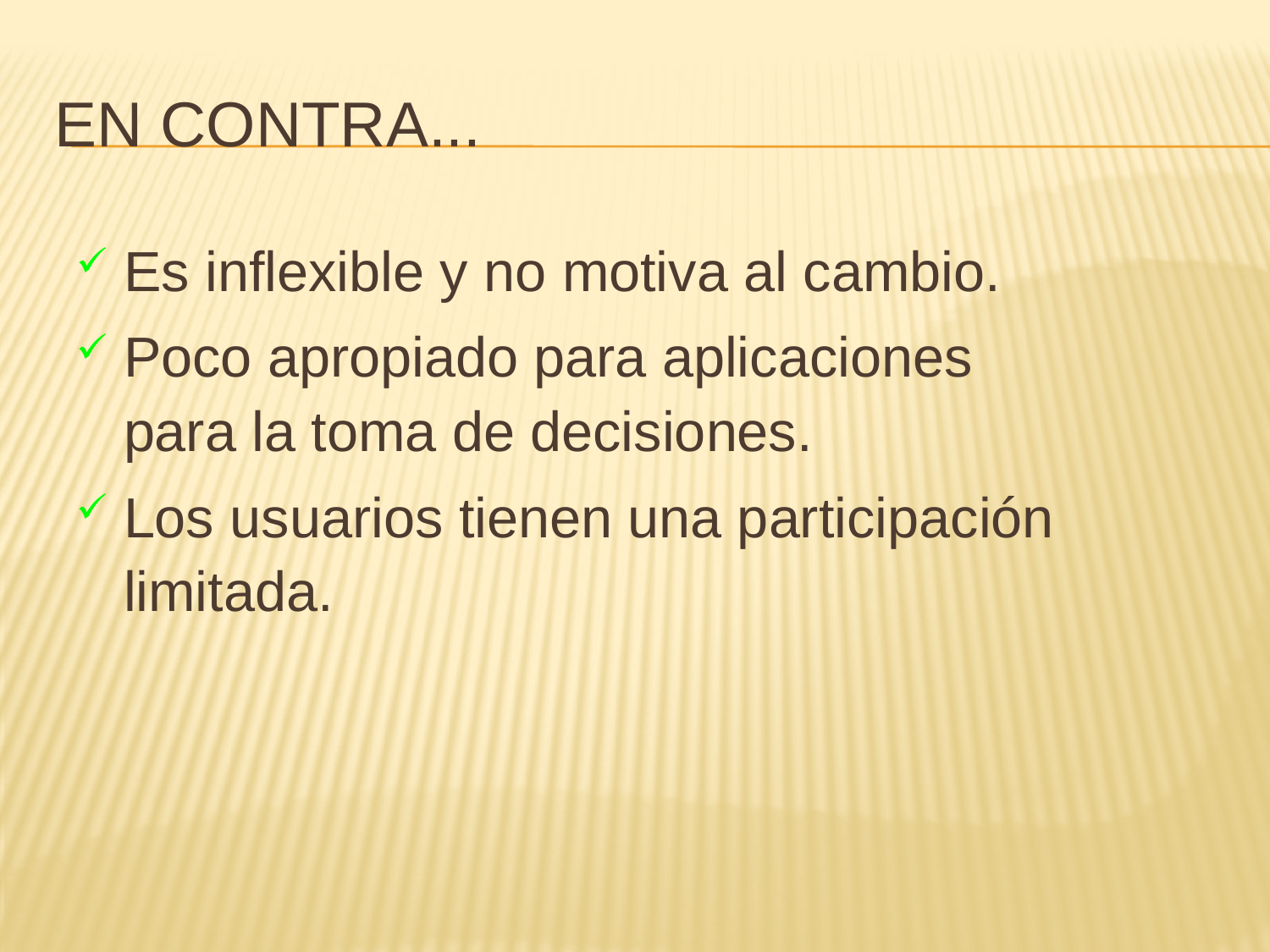

# En Contra...
Es inflexible y no motiva al cambio.
Poco apropiado para aplicaciones para la toma de decisiones.
Los usuarios tienen una participación limitada.